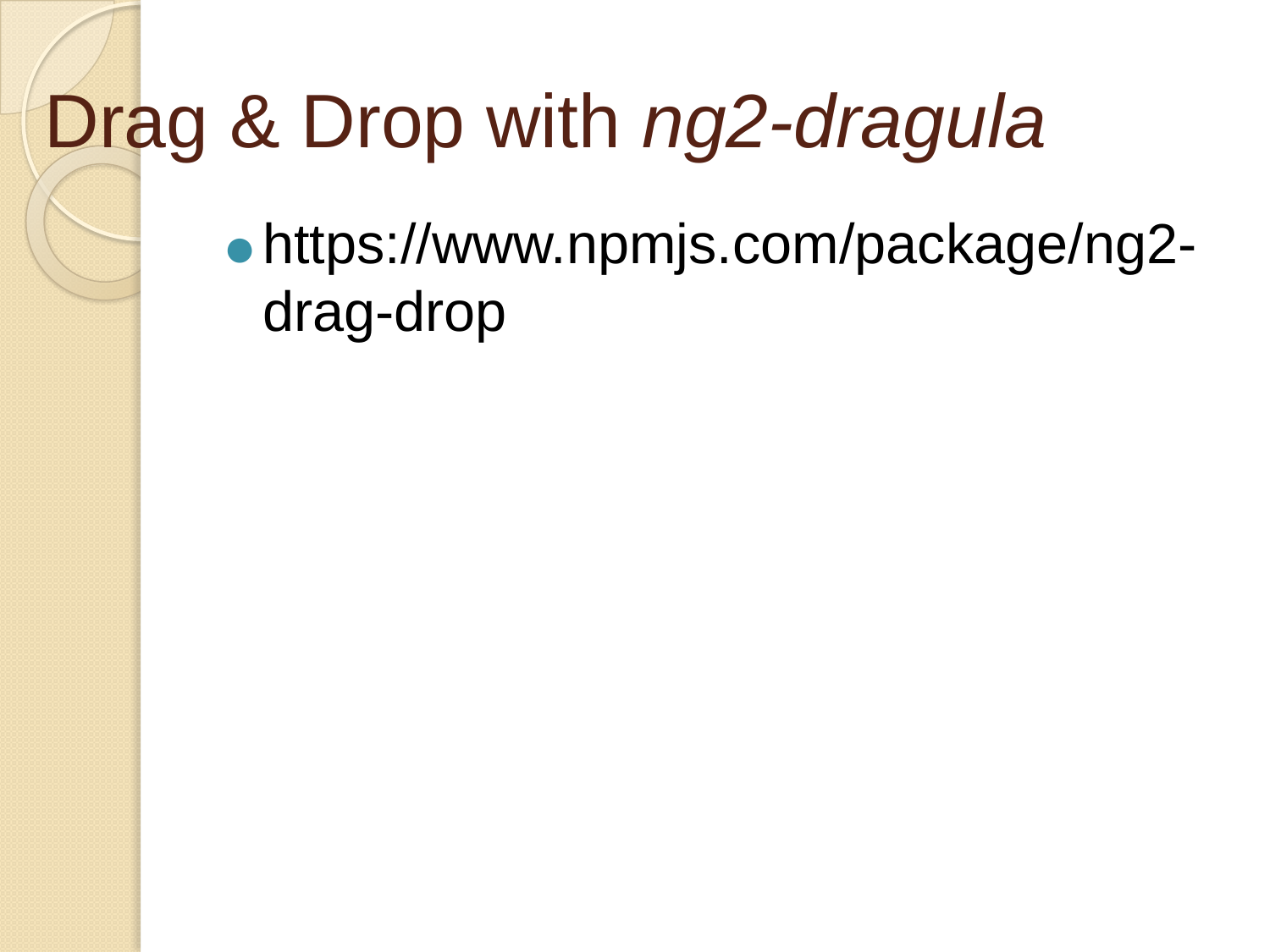

# Drag & Drop with ng2-dragula
https://www.npmjs.com/package/ng2-drag-drop